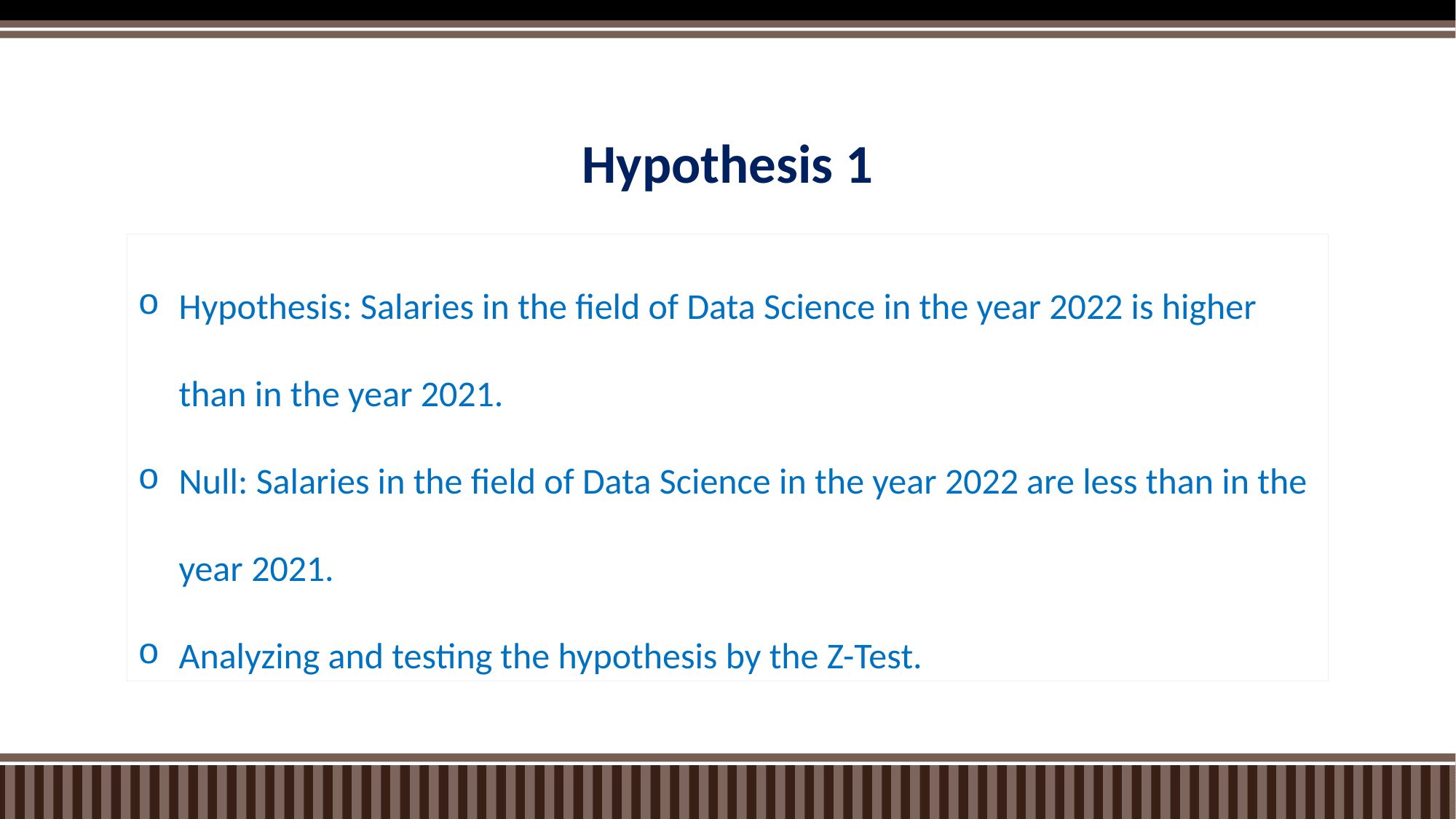

# Hypothesis 1
Hypothesis: Salaries in the field of Data Science in the year 2022 is higher than in the year 2021.
Null: Salaries in the field of Data Science in the year 2022 are less than in the year 2021.
Analyzing and testing the hypothesis by the Z-Test.